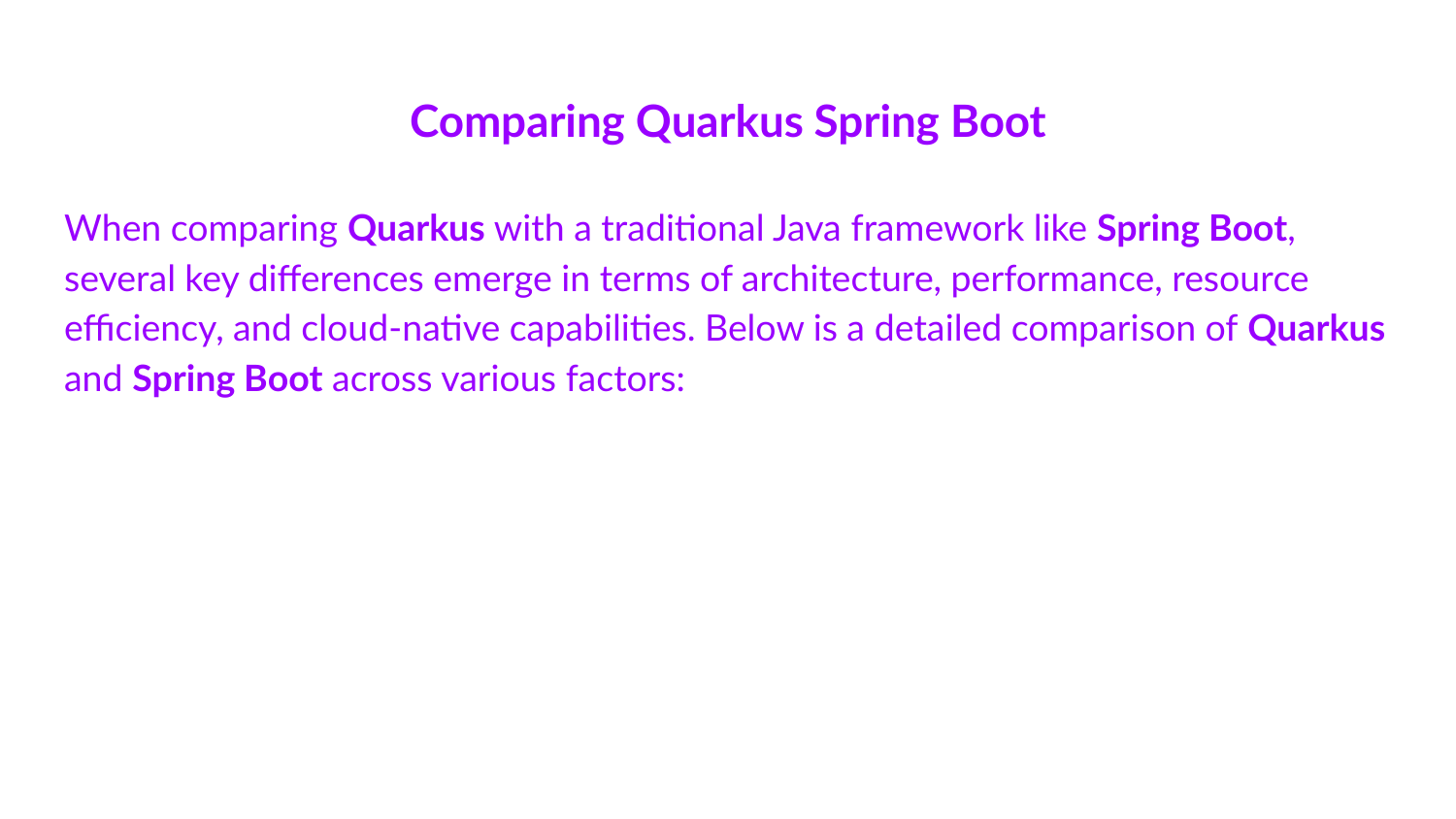

# Comparing Quarkus Spring Boot
When comparing Quarkus with a traditional Java framework like Spring Boot, several key differences emerge in terms of architecture, performance, resource efficiency, and cloud-native capabilities. Below is a detailed comparison of Quarkus and Spring Boot across various factors: